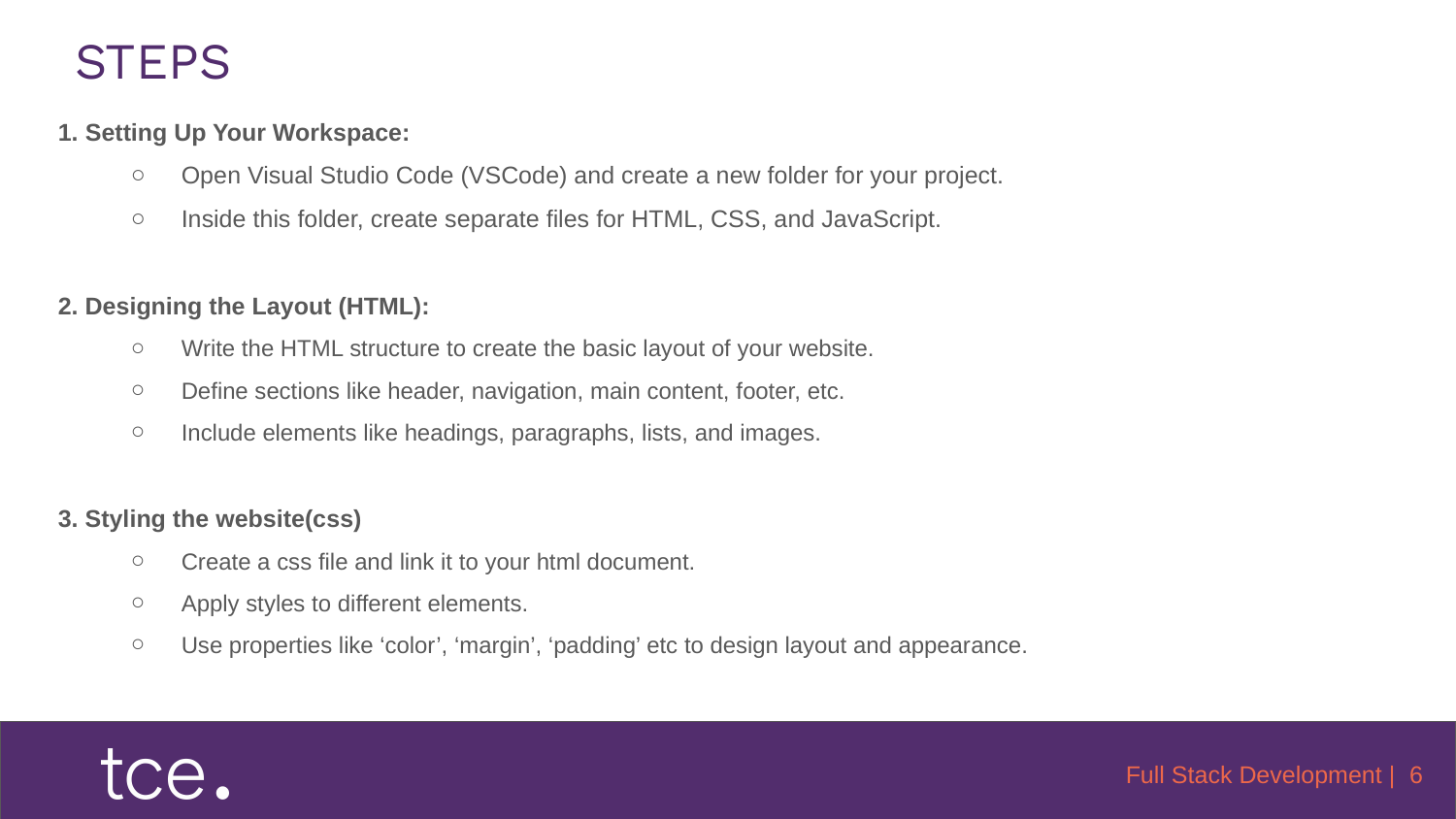

# STEPS
1. Setting Up Your Workspace:
Open Visual Studio Code (VSCode) and create a new folder for your project.
Inside this folder, create separate files for HTML, CSS, and JavaScript.
2. Designing the Layout (HTML):
Write the HTML structure to create the basic layout of your website.
Define sections like header, navigation, main content, footer, etc.
Include elements like headings, paragraphs, lists, and images.

3. Styling the website(css)
Create a css file and link it to your html document.
Apply styles to different elements.
Use properties like ‘color’, ‘margin’, ‘padding’ etc to design layout and appearance.

Full Stack Development |  6